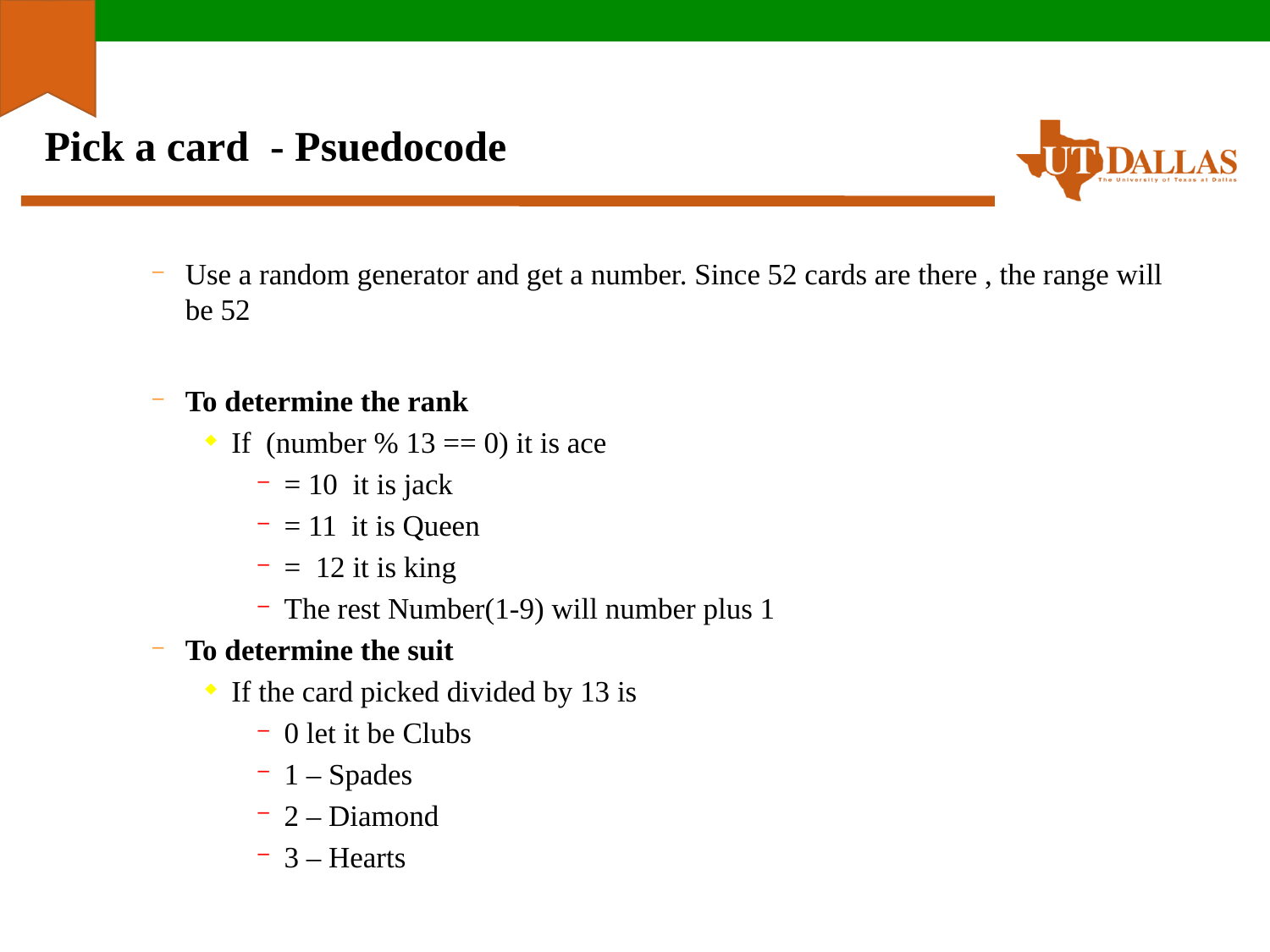

# Pick a card  - Psuedocode
Use a random generator and get a number. Since 52 cards are there , the range will be 52

To determine the rank
If  (number % 13 == 0) it is ace
= 10  it is jack
= 11  it is Queen
=  12 it is king
The rest Number(1-9) will number plus 1
To determine the suit
If the card picked divided by 13 is
0 let it be Clubs
1 – Spades
2 – Diamond
3 – Hearts